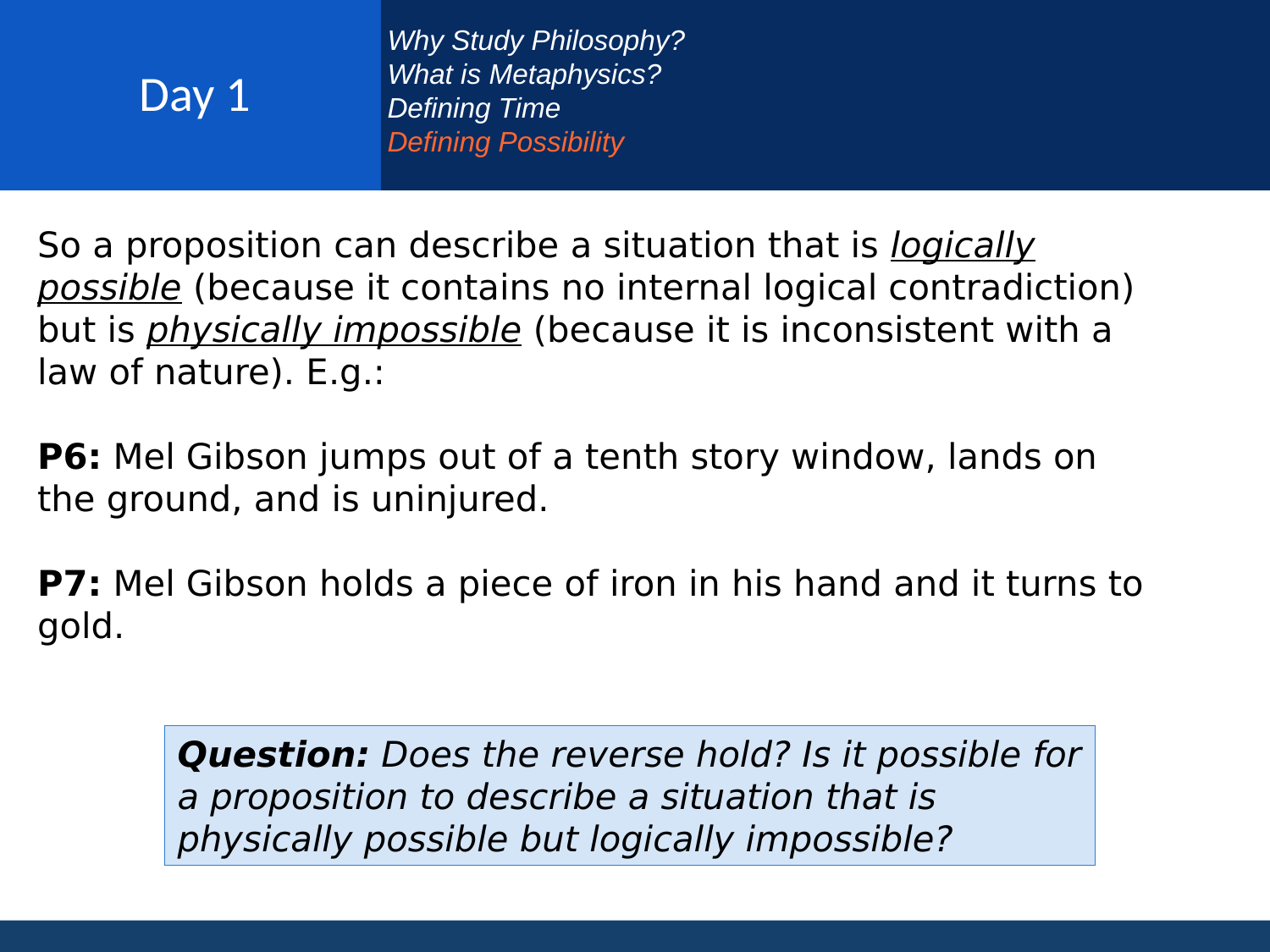

# Day 1
Why Study Philosophy?
What is Metaphysics?
Defining Time
Defining Possibility

So a proposition can describe a situation that is logically possible (because it contains no internal logical contradiction) but is physically impossible (because it is inconsistent with a law of nature). E.g.:

P6: Mel Gibson jumps out of a tenth story window, lands on the ground, and is uninjured.

P7: Mel Gibson holds a piece of iron in his hand and it turns to gold.

Question: Does the reverse hold? Is it possible for a proposition to describe a situation that is physically possible but logically impossible?